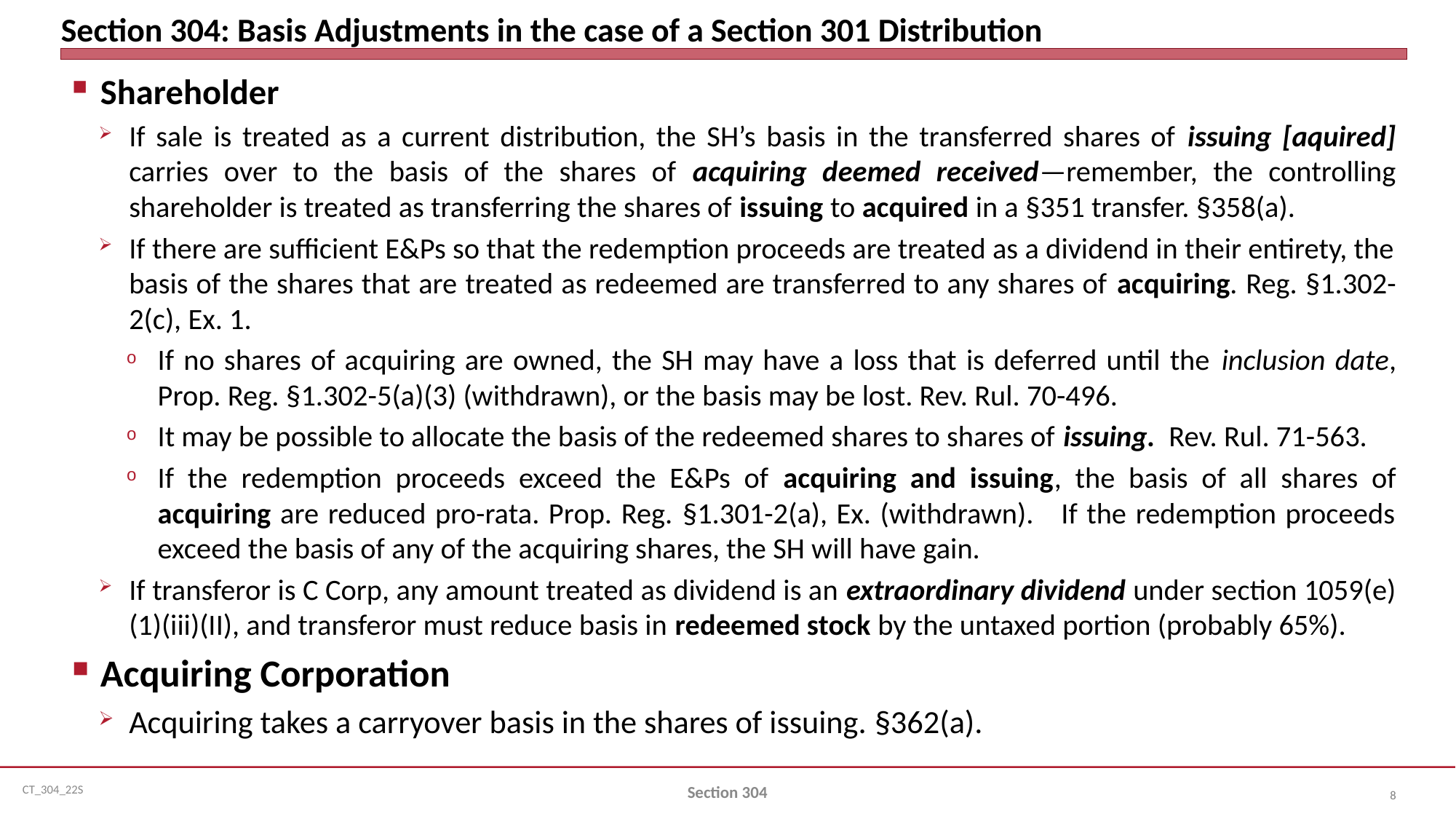

# Section 304: Basis Adjustments in the case of a Section 301 Distribution
Shareholder
If sale is treated as a current distribution, the SH’s basis in the transferred shares of issuing [aquired] carries over to the basis of the shares of acquiring deemed received—remember, the controlling shareholder is treated as transferring the shares of issuing to acquired in a §351 transfer. §358(a).
If there are sufficient E&Ps so that the redemption proceeds are treated as a dividend in their entirety, the basis of the shares that are treated as redeemed are transferred to any shares of acquiring. Reg. §1.302-2(c), Ex. 1.
If no shares of acquiring are owned, the SH may have a loss that is deferred until the inclusion date, Prop. Reg. §1.302-5(a)(3) (withdrawn), or the basis may be lost. Rev. Rul. 70-496.
It may be possible to allocate the basis of the redeemed shares to shares of issuing.  Rev. Rul. 71-563.
If the redemption proceeds exceed the E&Ps of acquiring and issuing, the basis of all shares of acquiring are reduced pro-rata. Prop. Reg. §1.301-2(a), Ex. (withdrawn).   If the redemption proceeds exceed the basis of any of the acquiring shares, the SH will have gain.
If transferor is C Corp, any amount treated as dividend is an extraordinary dividend under section 1059(e)(1)(iii)(II), and transferor must reduce basis in redeemed stock by the untaxed portion (probably 65%).
Acquiring Corporation
Acquiring takes a carryover basis in the shares of issuing. §362(a).
Section 304
8